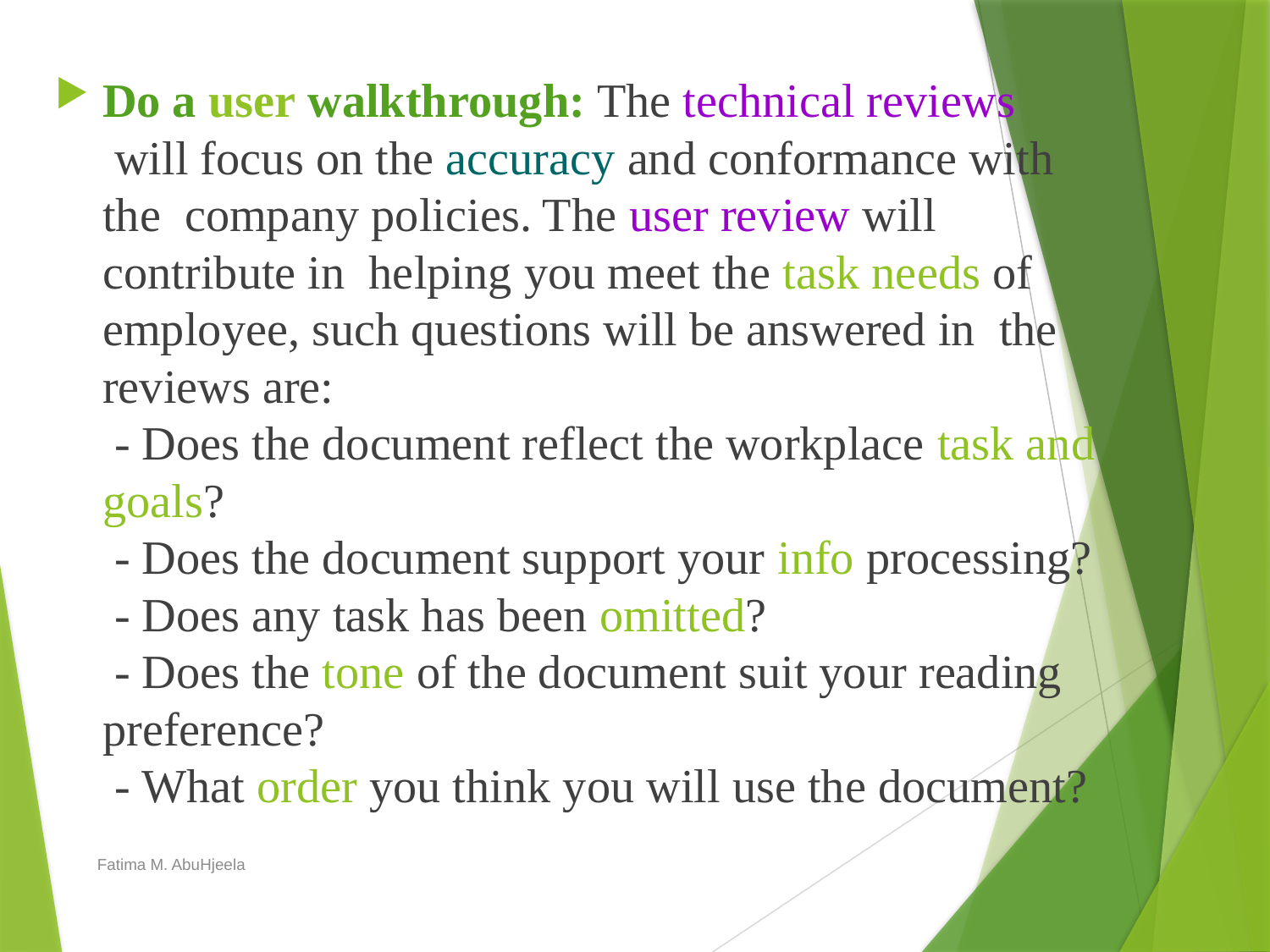

Do a user walkthrough: The technical reviews
 will focus on the accuracy and conformance with the  company policies. The user review will contribute in  helping you meet the task needs of employee, such questions will be answered in  the reviews are:
 - Does the document reflect the workplace task and goals?
 - Does the document support your info processing?
 - Does any task has been omitted?
 - Does the tone of the document suit your reading  preference?
 - What order you think you will use the document?
Fatima M. AbuHjeela